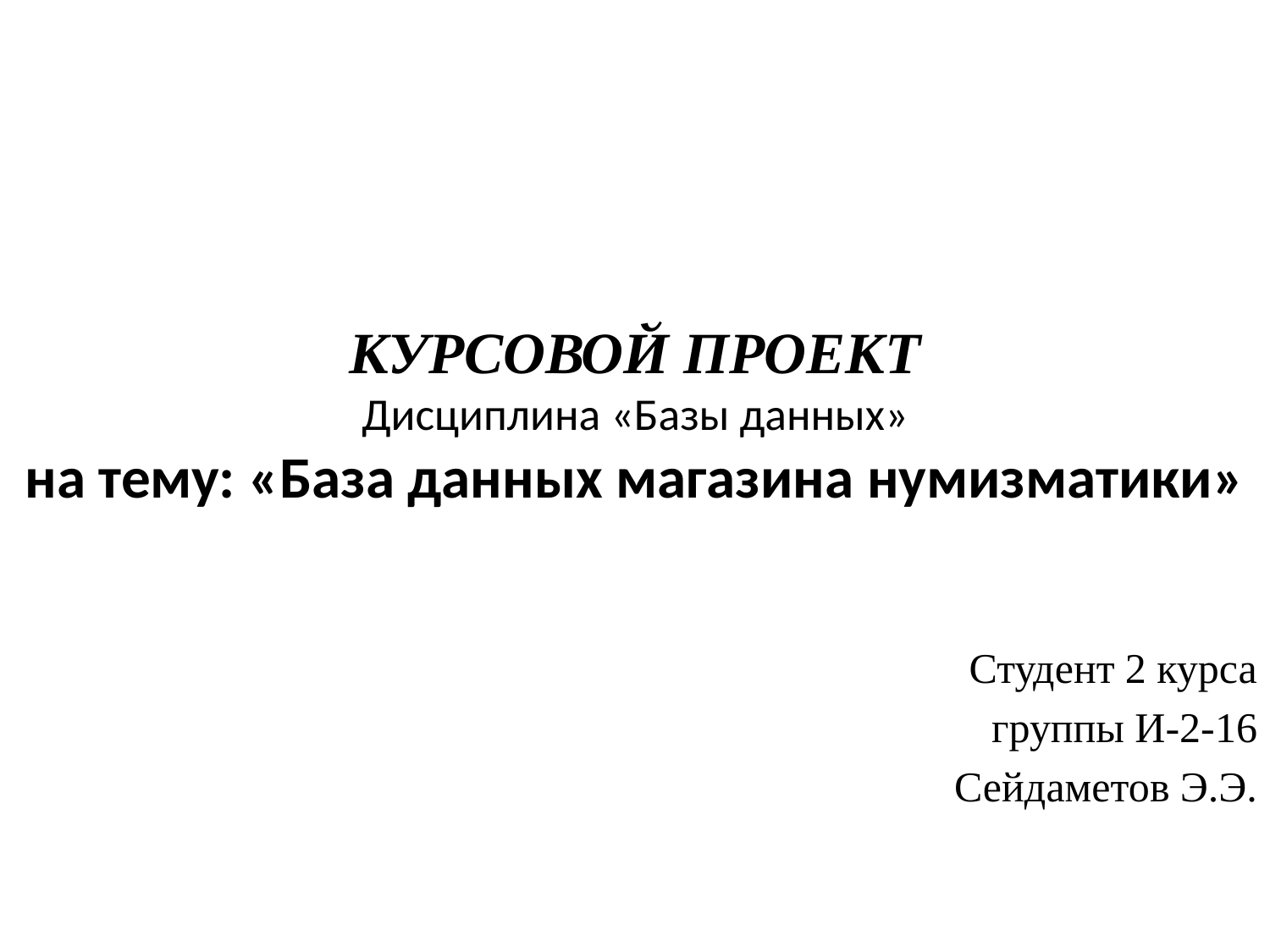

# КУРСОВОЙ ПРОЕКТ Дисциплина «Базы данных» на тему: «База данных магазина нумизматики»
Студент 2 курса
группы И-2-16
Сейдаметов Э.Э.